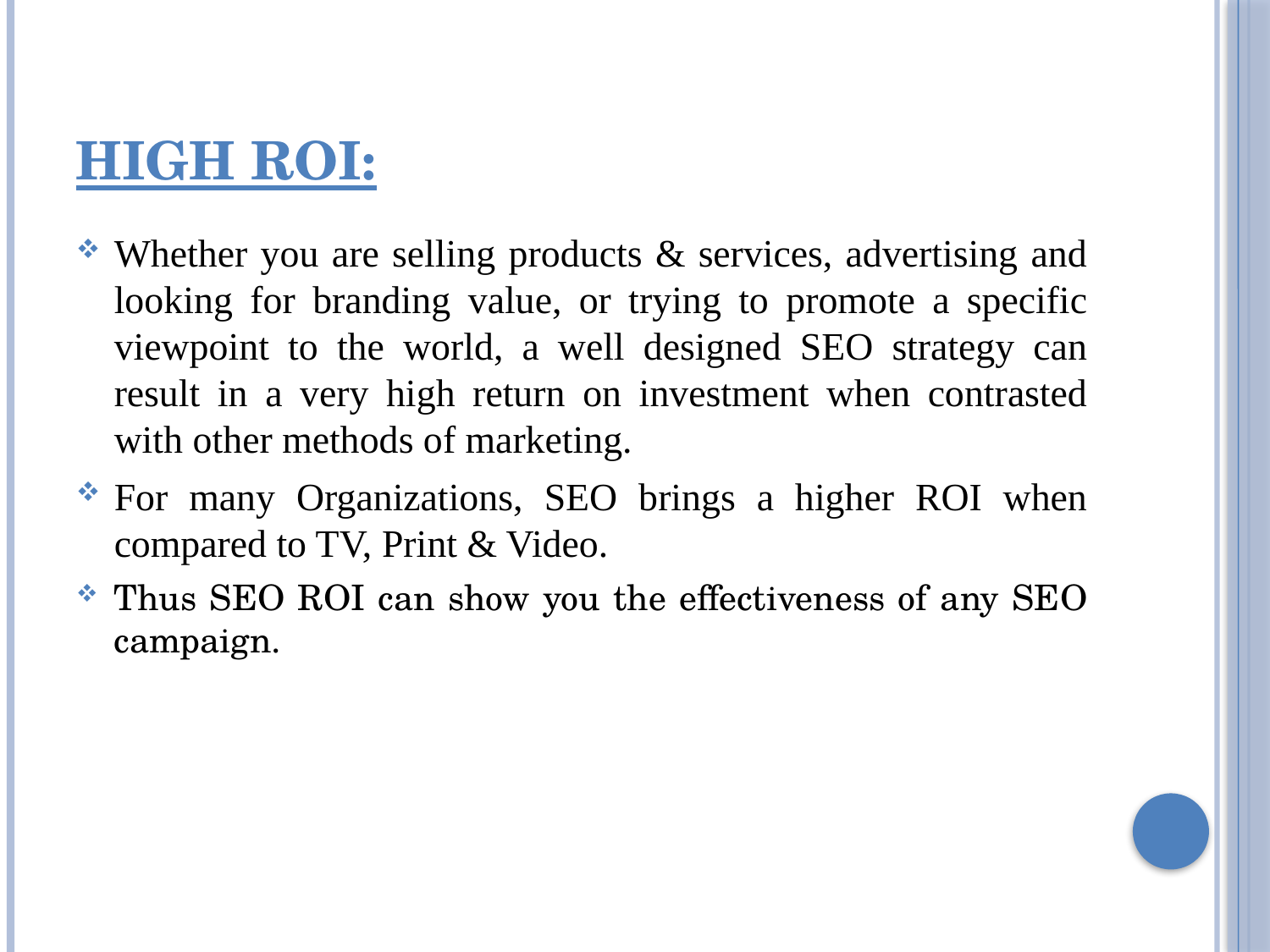

# High ROI:
Whether you are selling products & services, advertising and looking for branding value, or trying to promote a specific viewpoint to the world, a well designed SEO strategy can result in a very high return on investment when contrasted with other methods of marketing.
For many Organizations, SEO brings a higher ROI when compared to TV, Print & Video.
Thus SEO ROI can show you the effectiveness of any SEO campaign.